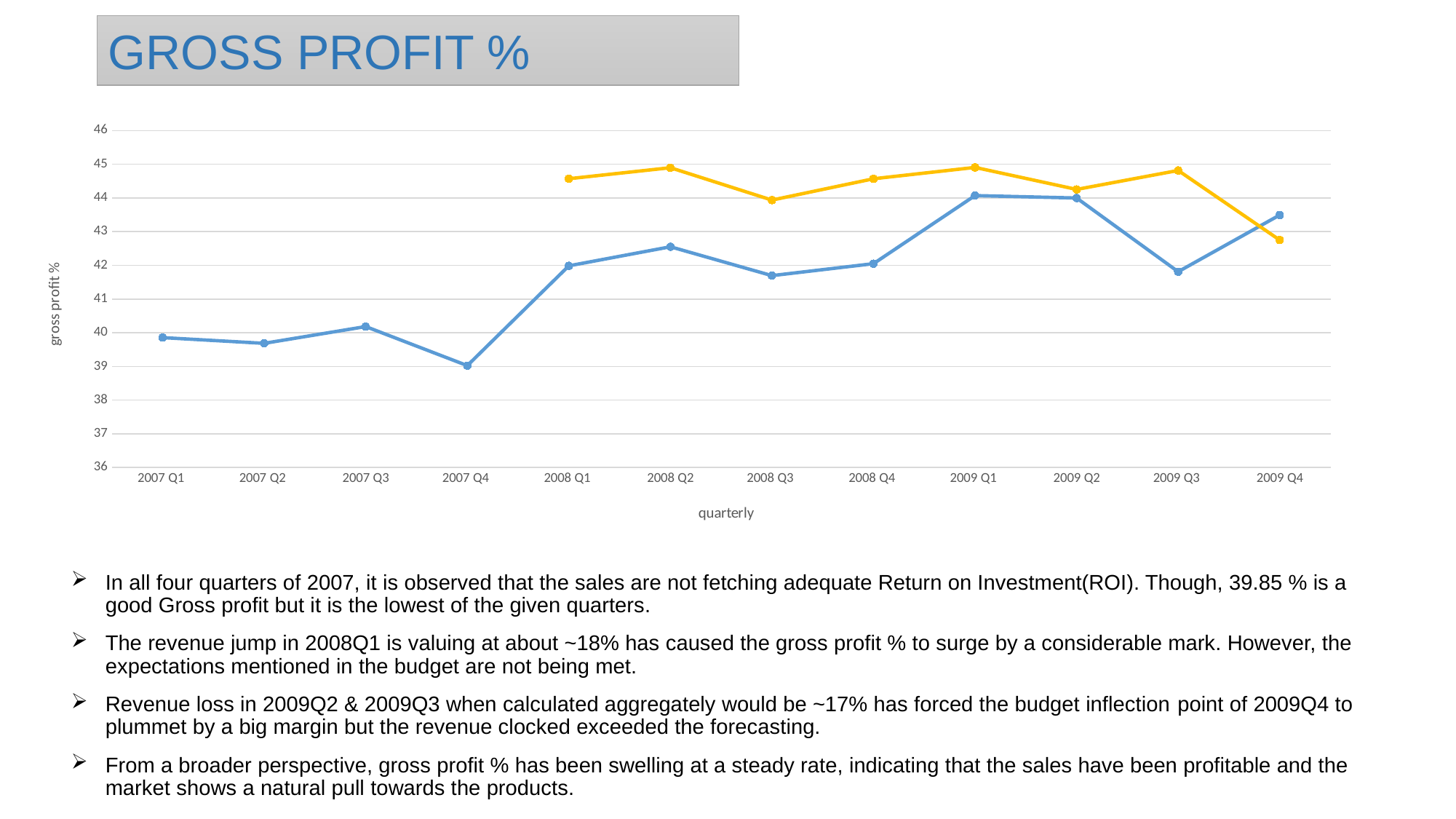

GROSS PROFIT %

### Chart

| Category |  |  |
|---|---|---|
| 2007 Q1  | 39.854878562945224 | None |
| 2007 Q2  | 39.68507762839542 | None |
| 2007 Q3 | 40.18233429139917 | None |
| 2007 Q4  | 39.02404195868199 | None |
| 2008 Q1  | 41.986648062054286 | 44.57090666526822 |
| 2008 Q2 | 42.55092078998593 | 44.896821991810796 |
| 2008 Q3  | 41.69527235744865 | 43.93655787579065 |
| 2008 Q4  | 42.04989168272947 | 44.56990301098006 |
| 2009 Q1  | 44.070735552381095 | 44.90596112324098 |
| 2009 Q2 | 43.998185960308604 | 44.25264257597031 |
| 2009 Q3  | 41.81182463933504 | 44.81545127836692 |
| 2009 Q4 | 43.493444262337746 | 42.749875508389 |
In all four quarters of 2007, it is observed that the sales are not fetching adequate Return on Investment(ROI). Though, 39.85 % is a good Gross profit but it is the lowest of the given quarters.
The revenue jump in 2008Q1 is valuing at about ~18% has caused the gross profit % to surge by a considerable mark. However, the expectations mentioned in the budget are not being met.
Revenue loss in 2009Q2 & 2009Q3 when calculated aggregately would be ~17% has forced the budget inflection point of 2009Q4 to plummet by a big margin but the revenue clocked exceeded the forecasting.
From a broader perspective, gross profit % has been swelling at a steady rate, indicating that the sales have been profitable and the market shows a natural pull towards the products.